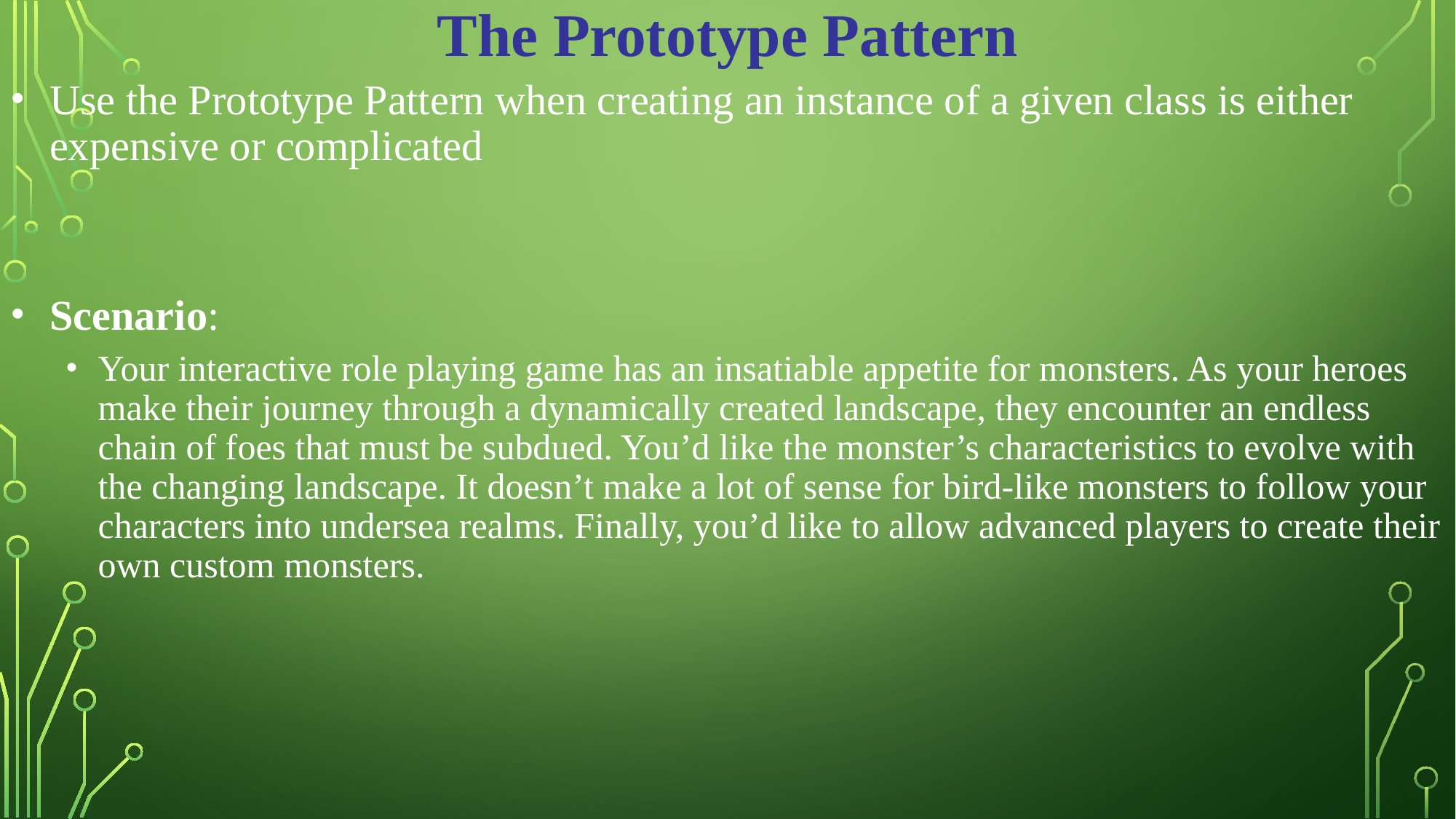

The Prototype Pattern
Use the Prototype Pattern when creating an instance of a given class is either expensive or complicated

Scenario:
Your interactive role playing game has an insatiable appetite for monsters. As your heroes make their journey through a dynamically created landscape, they encounter an endless chain of foes that must be subdued. You’d like the monster’s characteristics to evolve with the changing landscape. It doesn’t make a lot of sense for bird-like monsters to follow your characters into undersea realms. Finally, you’d like to allow advanced players to create their own custom monsters.